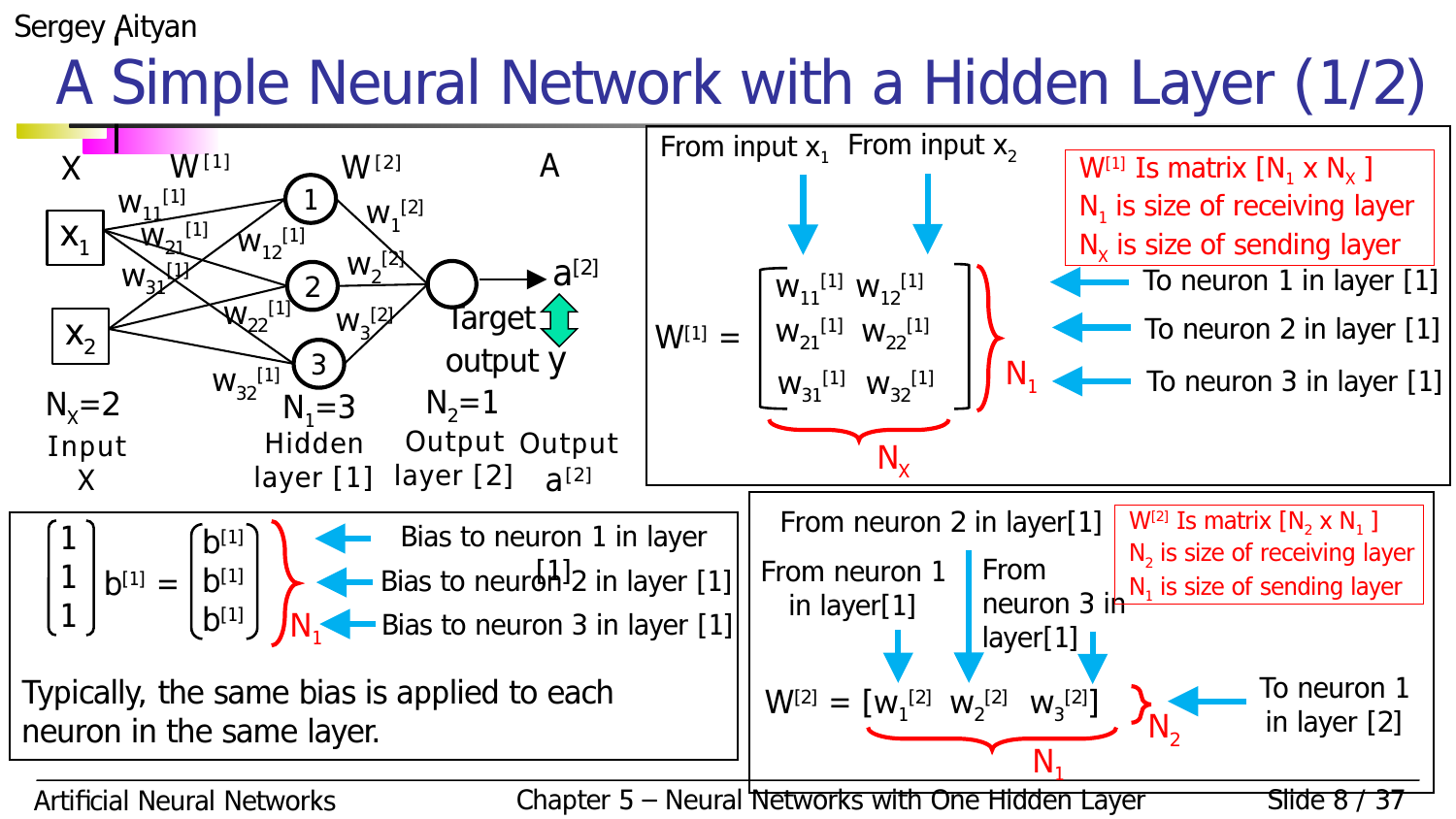

# A Simple Neural Network with a Hidden Layer (1/2)

From input x2
From input x1
To neuron 1 in layer [1]

w11[1]  w12[1]

w21[1]   w22[1]
w31[1]  w32[1]

W[1] =

N1
NX
To neuron 2 in layer [1]
To neuron 3 in layer [1]
A
W[1]
W[2]
X
1
2
3
w11[1]
w1[2]
x1
x2
w21[1]
w12[1]
w2[2]
a[2]
w31[1]

w22[1]

Target output y
w3[2]
w32[1]
N2=1
NX=2
N1=3
Output layer [2]
Hidden layer [1]
Output a[2]

Input X
W[1] Is matrix [N1 x NX ]
N1 is size of receiving layer
NX is size of sending layer

From neuron 2 in layer[1]
From
neuron 3 in layer[1]

From neuron 1 in layer[1]

To neuron 1 in layer [2]

W[2] = [w1[2]   w2[2]   w3[2]]
N1
W[2] Is matrix [N2 x N1 ]
N2 is size of receiving layer
N1 is size of sending layer

1
1
1
Bias to neuron 1 in layer [1]

N1
b[1]
b[1]
b[1]

b[1] =
Bias to neuron 2 in layer [1]
Bias to neuron 3 in layer [1]
Typically, the same bias is applied to each neuron in the same layer.

N2